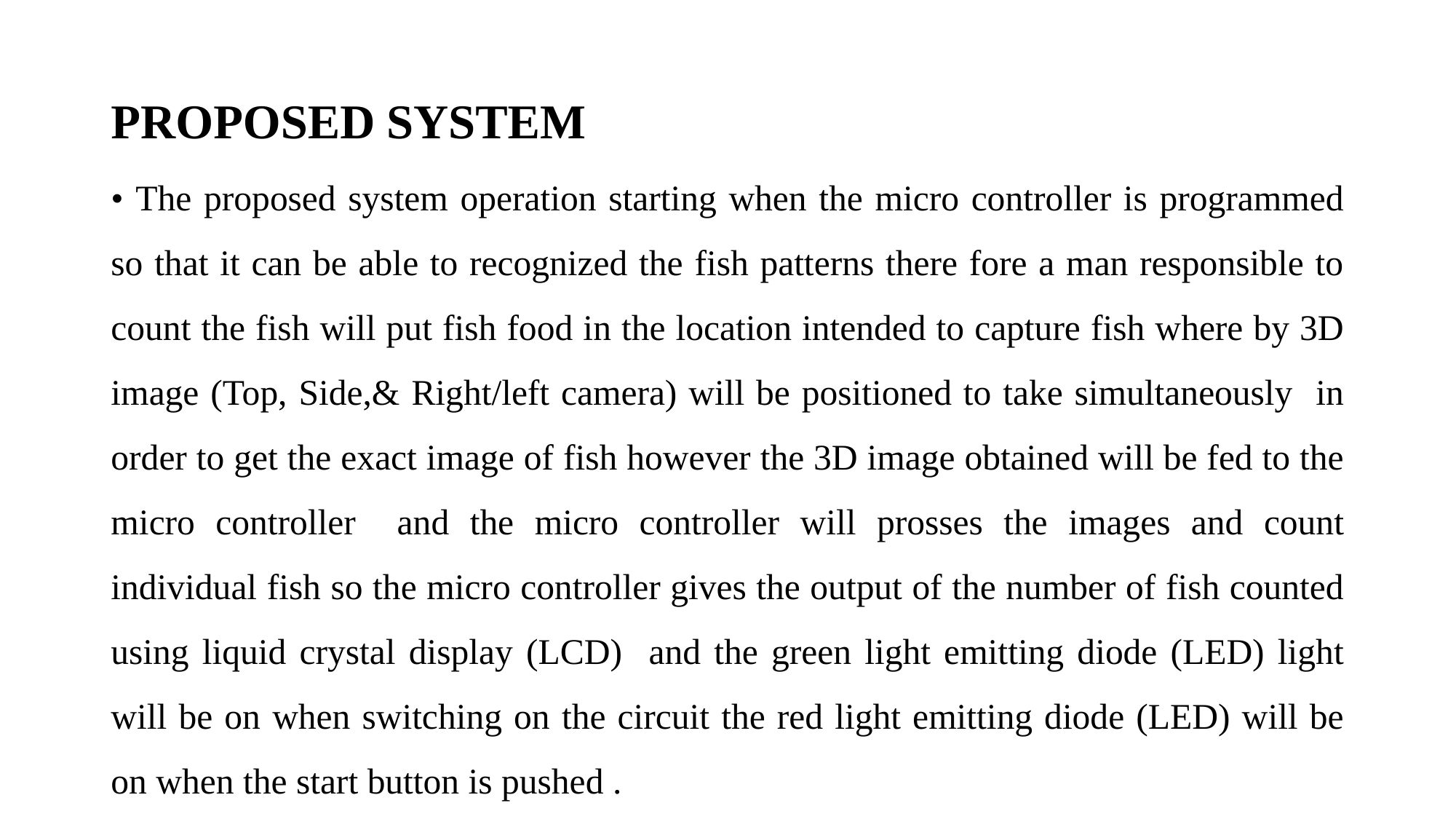

# PROPOSED SYSTEM
• The proposed system operation starting when the micro controller is programmed so that it can be able to recognized the fish patterns there fore a man responsible to count the fish will put fish food in the location intended to capture fish where by 3D image (Top, Side,& Right/left camera) will be positioned to take simultaneously  in order to get the exact image of fish however the 3D image obtained will be fed to the micro controller  and the micro controller will prosses the images and count individual fish so the micro controller gives the output of the number of fish counted using liquid crystal display (LCD)  and the green light emitting diode (LED) light will be on when switching on the circuit the red light emitting diode (LED) will be on when the start button is pushed .